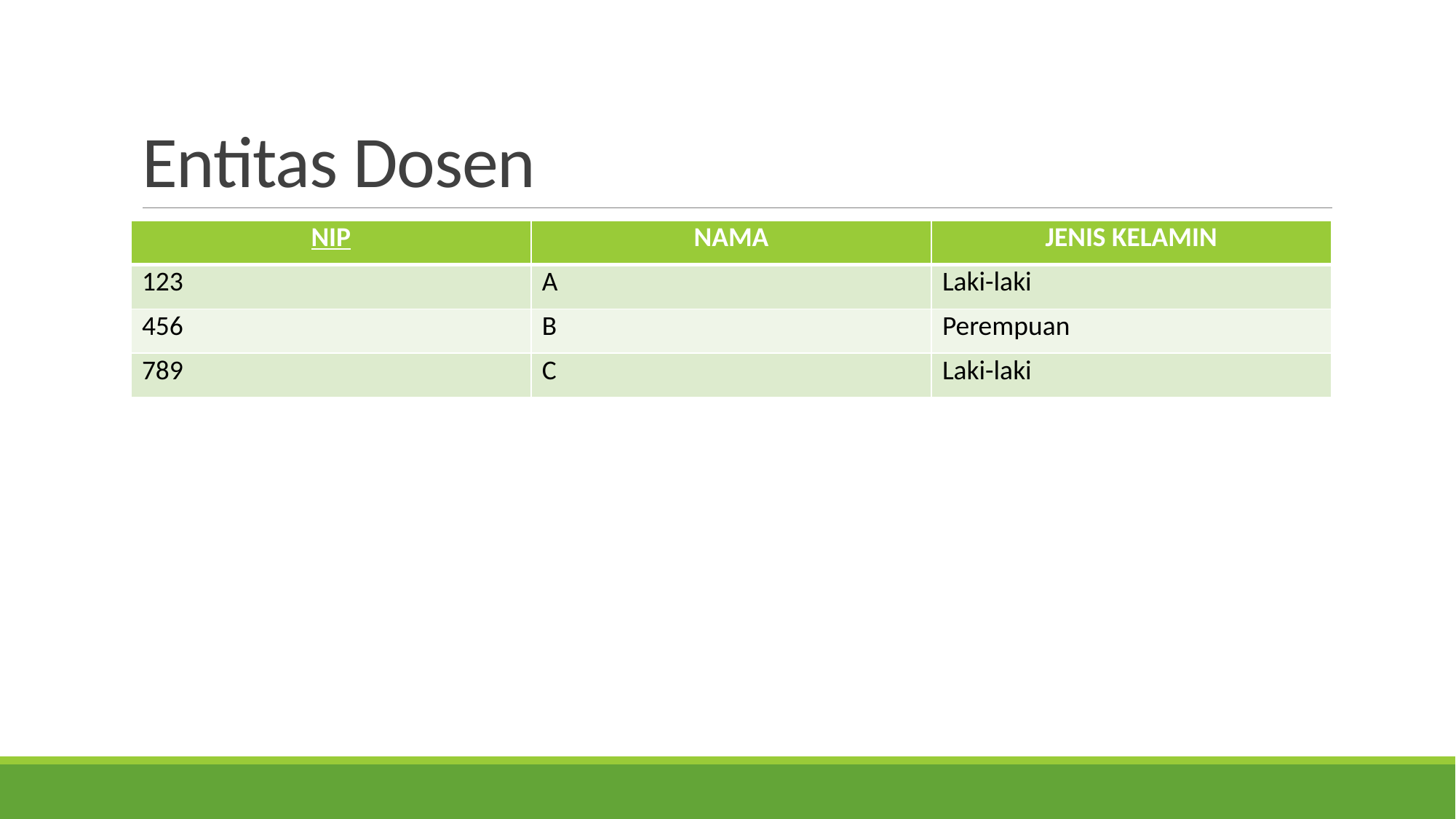

# Entitas Dosen
| NIP | NAMA | JENIS KELAMIN |
| --- | --- | --- |
| 123 | A | Laki-laki |
| 456 | B | Perempuan |
| 789 | C | Laki-laki |